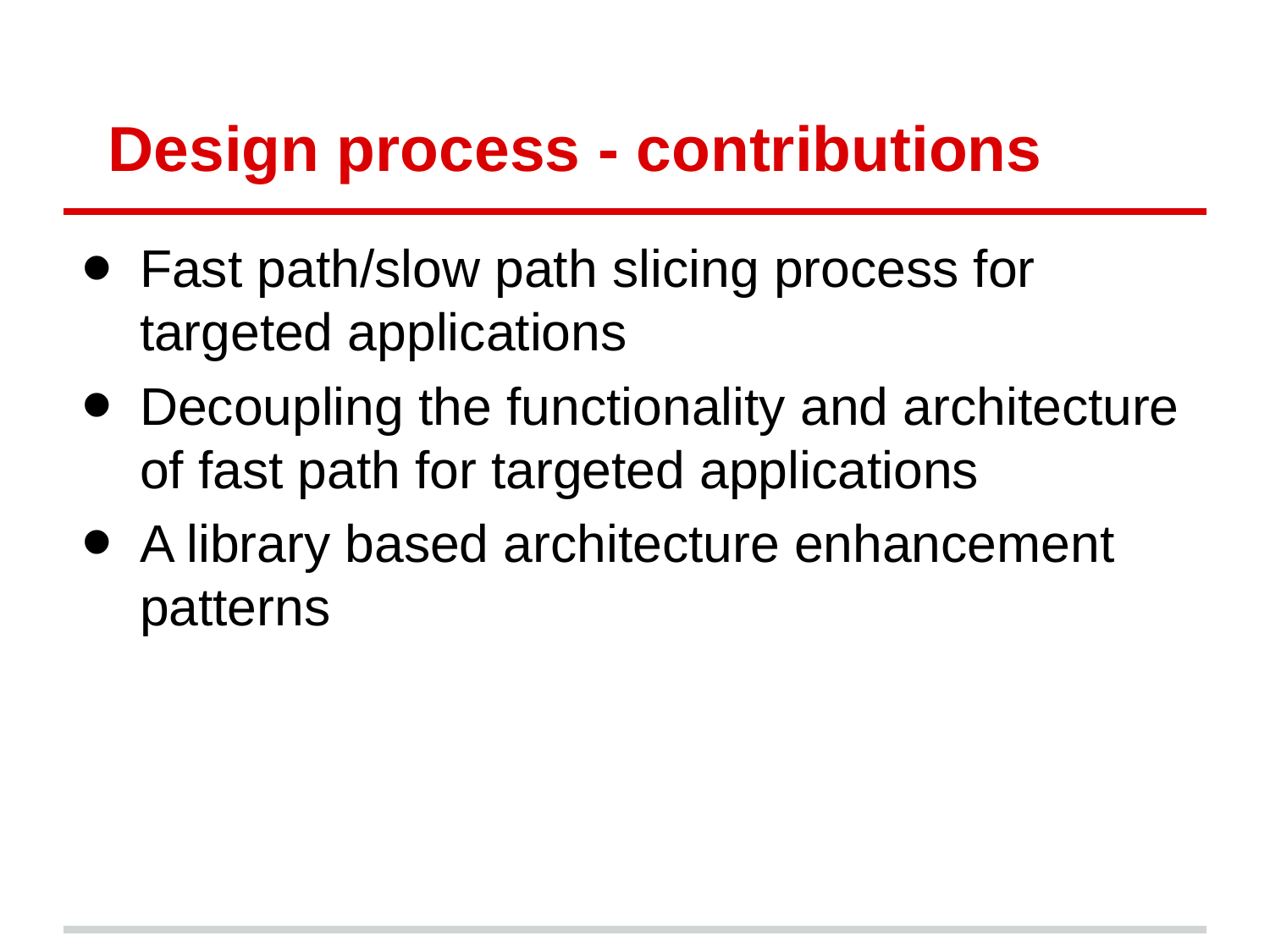

# Design process - contributions
Fast path/slow path slicing process for targeted applications
Decoupling the functionality and architecture of fast path for targeted applications
A library based architecture enhancement patterns